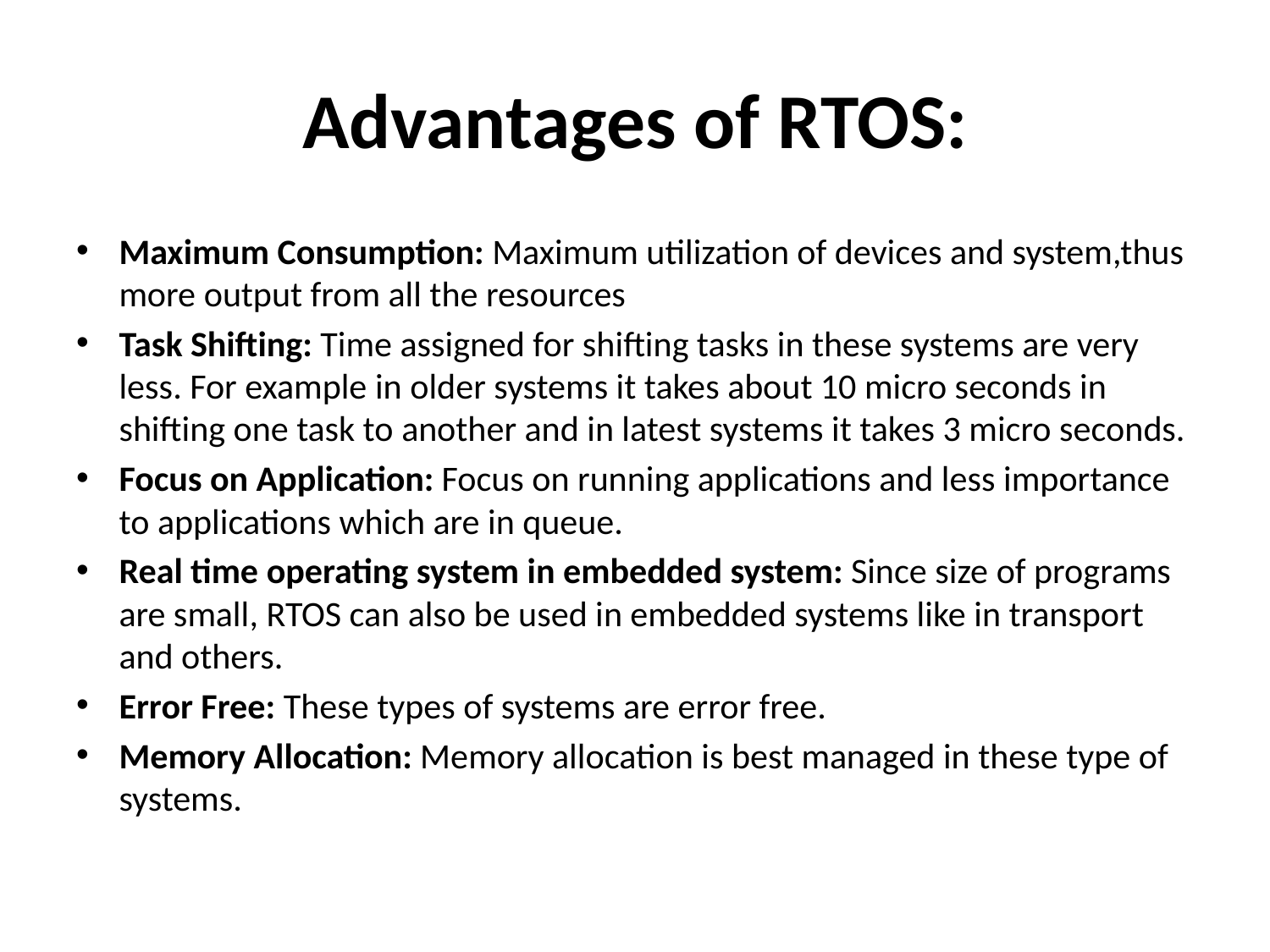

# Advantages of RTOS:
Maximum Consumption: Maximum utilization of devices and system,thus more output from all the resources
Task Shifting: Time assigned for shifting tasks in these systems are very less. For example in older systems it takes about 10 micro seconds in shifting one task to another and in latest systems it takes 3 micro seconds.
Focus on Application: Focus on running applications and less importance to applications which are in queue.
Real time operating system in embedded system: Since size of programs are small, RTOS can also be used in embedded systems like in transport and others.
Error Free: These types of systems are error free.
Memory Allocation: Memory allocation is best managed in these type of systems.